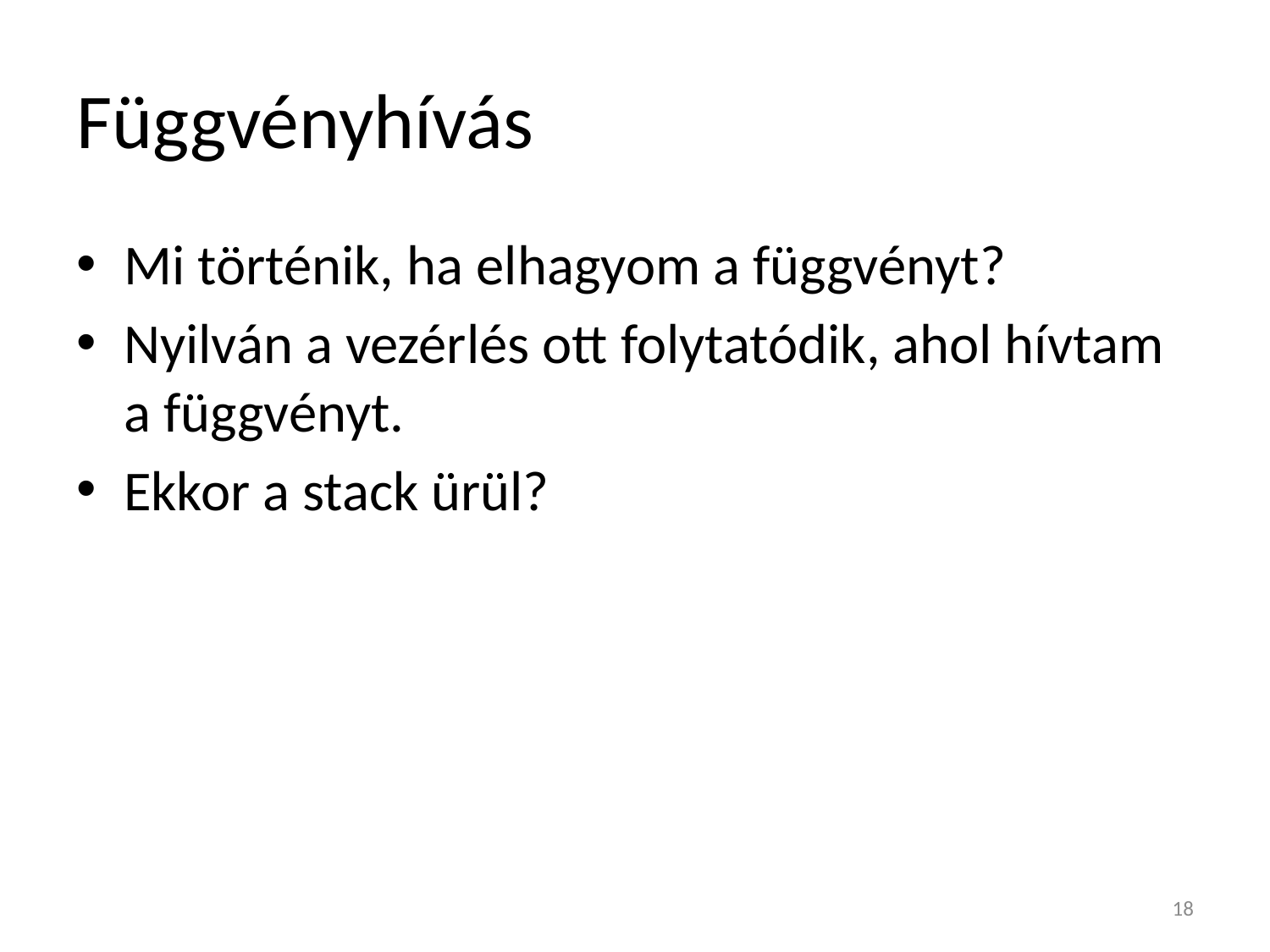

# Függvényhívás
Mi történik, ha elhagyom a függvényt?
Nyilván a vezérlés ott folytatódik, ahol hívtam a függvényt.
Ekkor a stack ürül?
18